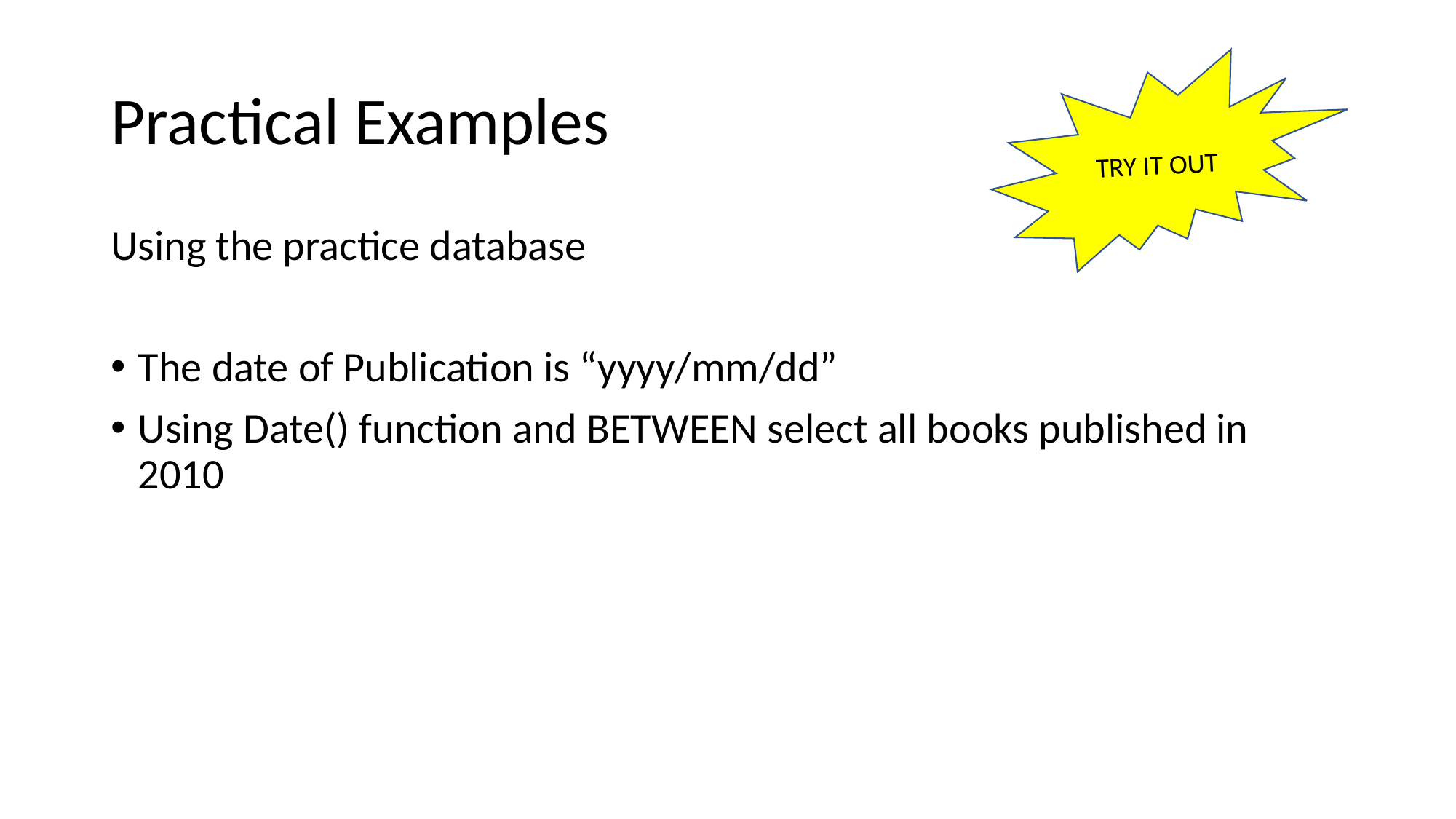

# Practical Examples
TRY IT OUT
Using the practice database

The date of Publication is “yyyy/mm/dd”
Using Date() function and BETWEEN select all books published in 2010